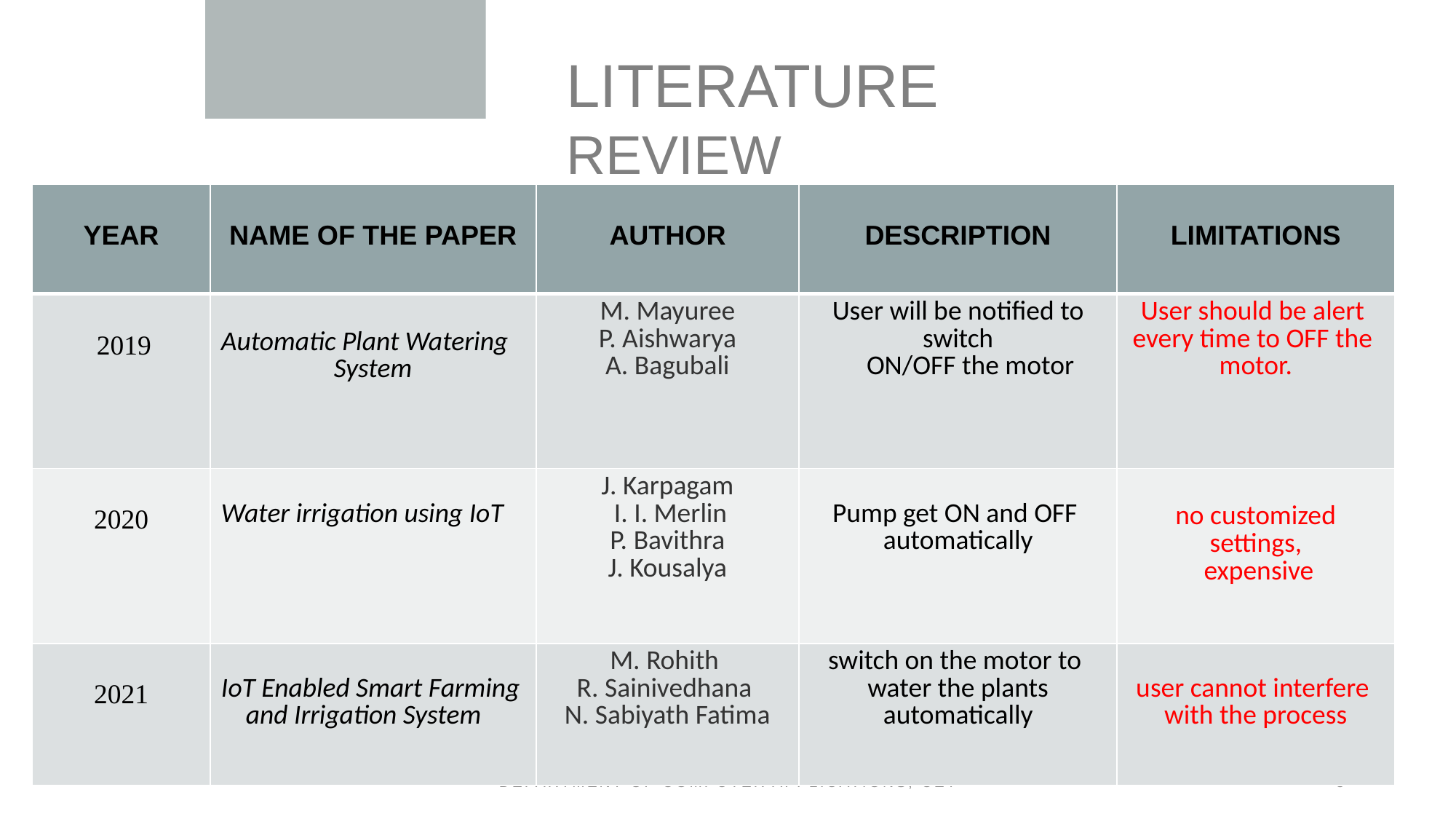

LITERATURE REVIEW
| YEAR | NAME OF THE PAPER | AUTHOR | DESCRIPTION | LIMITATIONS |
| --- | --- | --- | --- | --- |
| 2019 | Automatic Plant Watering System | M. Mayuree P. Aishwarya A. Bagubali | User will be notified to switch ON/OFF the motor | User should be alert every time to OFF the motor. |
| 2020 | Water irrigation using IoT | J. Karpagam I. I. Merlin P. Bavithra J. Kousalya | Pump get ON and OFF automatically | no customized settings, expensive |
| 2021 | IoT Enabled Smart Farming and Irrigation System | M. Rohith R. Sainivedhana N. Sabiyath Fatima | switch on the motor to water the plants automatically | user cannot interfere with the process |
Department of Computer Applications, CET
5